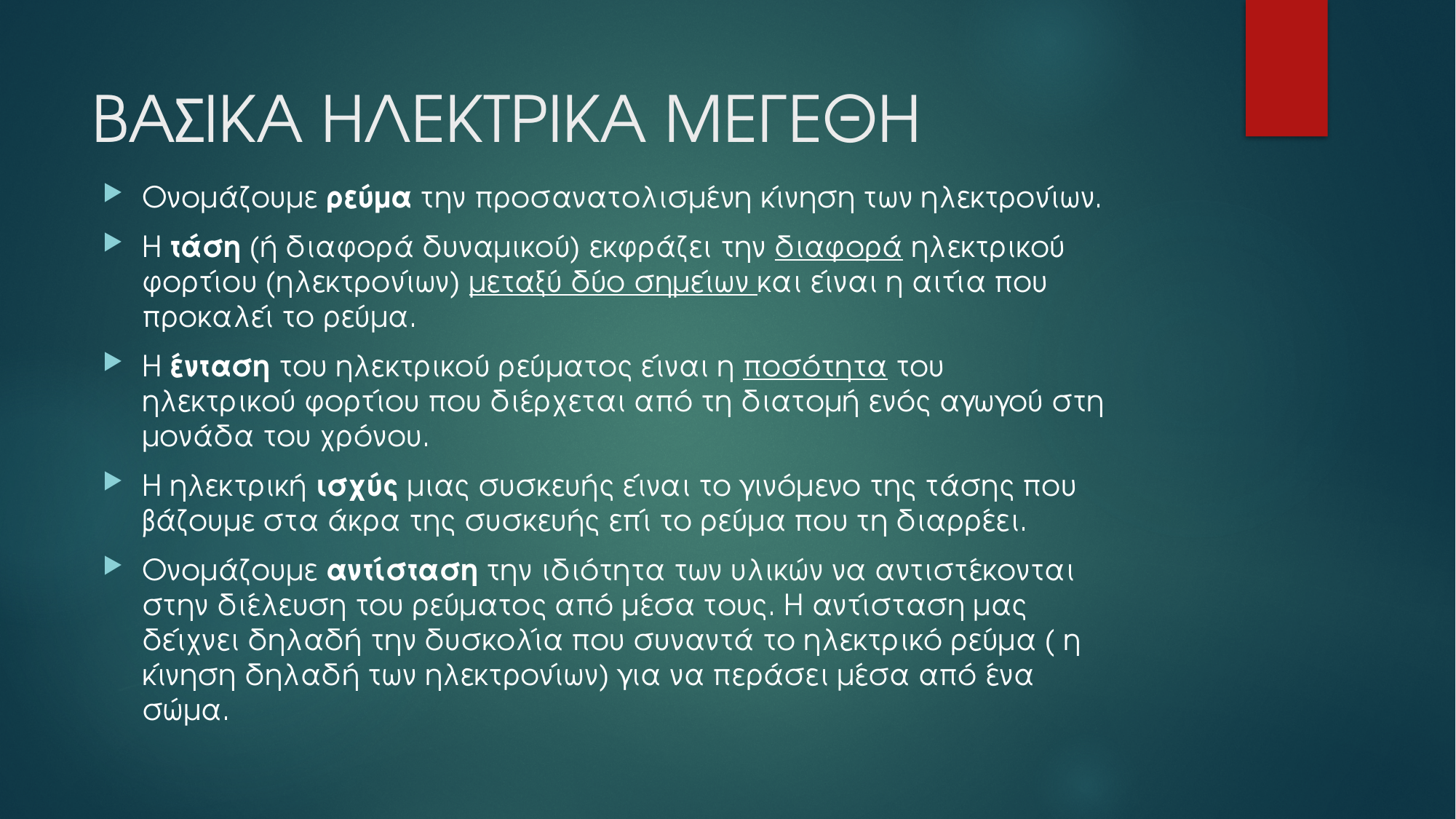

# ΒΑΣΙΚΑ ΗΛΕΚΤΡΙΚΑ ΜΕΓΕΘΗ
Ονομάζουμε ρεύμα την προσανατολισμένη κίνηση των ηλεκτρονίων.
Η τάση (ή διαφορά δυναμικού) εκφράζει την διαφορά ηλεκτρικού φορτίου (ηλεκτρονίων) μεταξύ δύο σημείων και είναι η αιτία που προκαλεί το ρεύμα.
Η ένταση του ηλεκτρικού ρεύματος είναι η ποσότητα του ηλεκτρικού φορτίου που διέρχεται από τη διατομή ενός αγωγού στη μονάδα του χρόνου.
Η ηλεκτρική ισχύς μιας συσκευής είναι το γινόμενο της τάσης που βάζουμε στα άκρα της συσκευής επί το ρεύμα που τη διαρρέει.
Ονομάζουμε αντίσταση την ιδιότητα των υλικών να αντιστέκονται στην διέλευση του ρεύματος από μέσα τους. Η αντίσταση μας δείχνει δηλαδή την δυσκολία που συναντά το ηλεκτρικό ρεύμα ( η κίνηση δηλαδή των ηλεκτρονίων) για να περάσει μέσα από ένα σώμα.